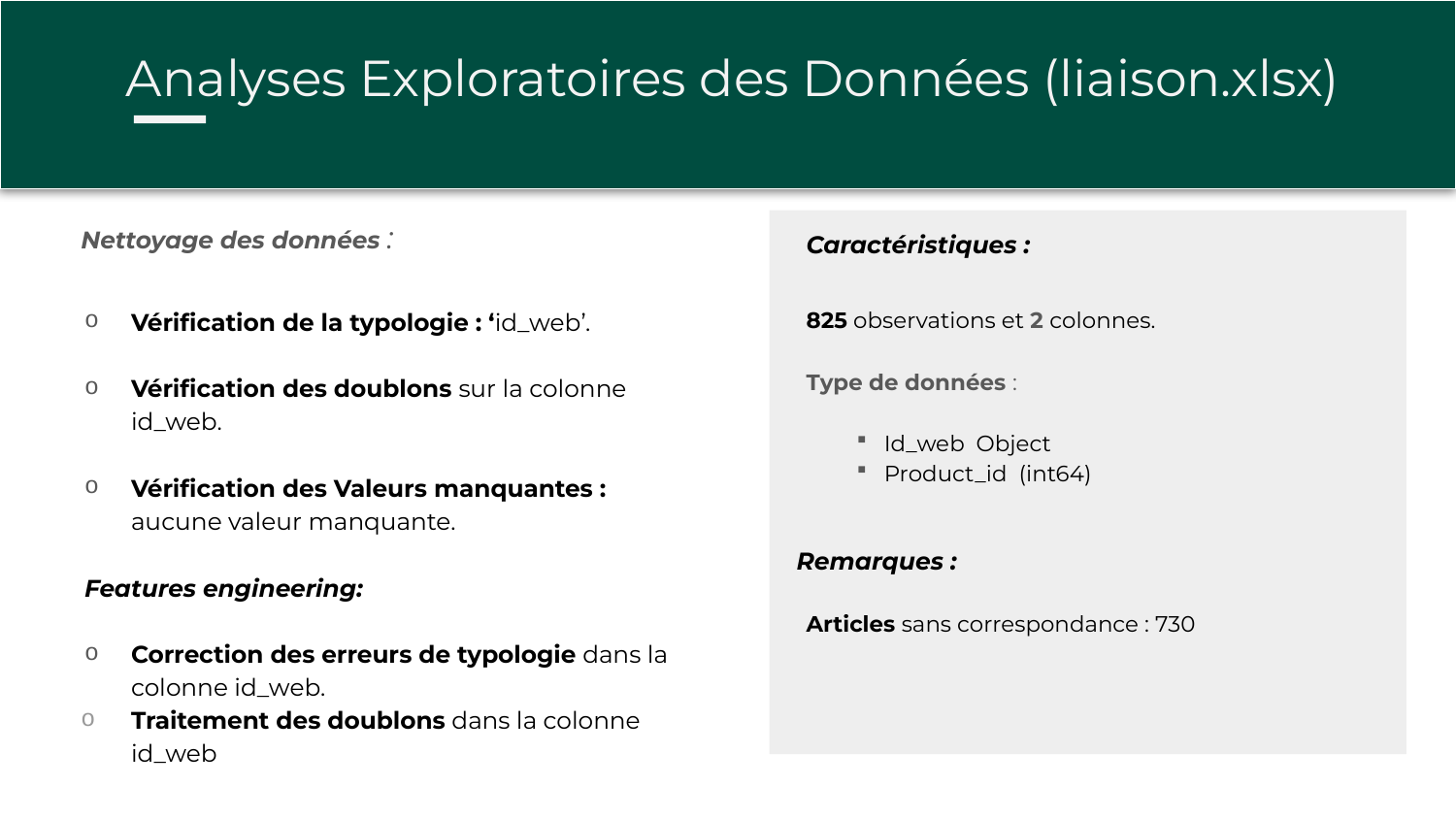

Analyses Exploratoires des Données (liaison.xlsx)
#

Nettoyage des données :

Vérification de la typologie : ‘id_web’.

Vérification des doublons sur la colonne id_web.

Vérification des Valeurs manquantes : aucune valeur manquante.

Features engineering:

Correction des erreurs de typologie dans la colonne id_web.
Traitement des doublons dans la colonne id_web
Caractéristiques :

825 observations et 2 colonnes.

Type de données :

Id_web  Object
Product_id  (int64)

  Remarques :

Articles sans correspondance : 730